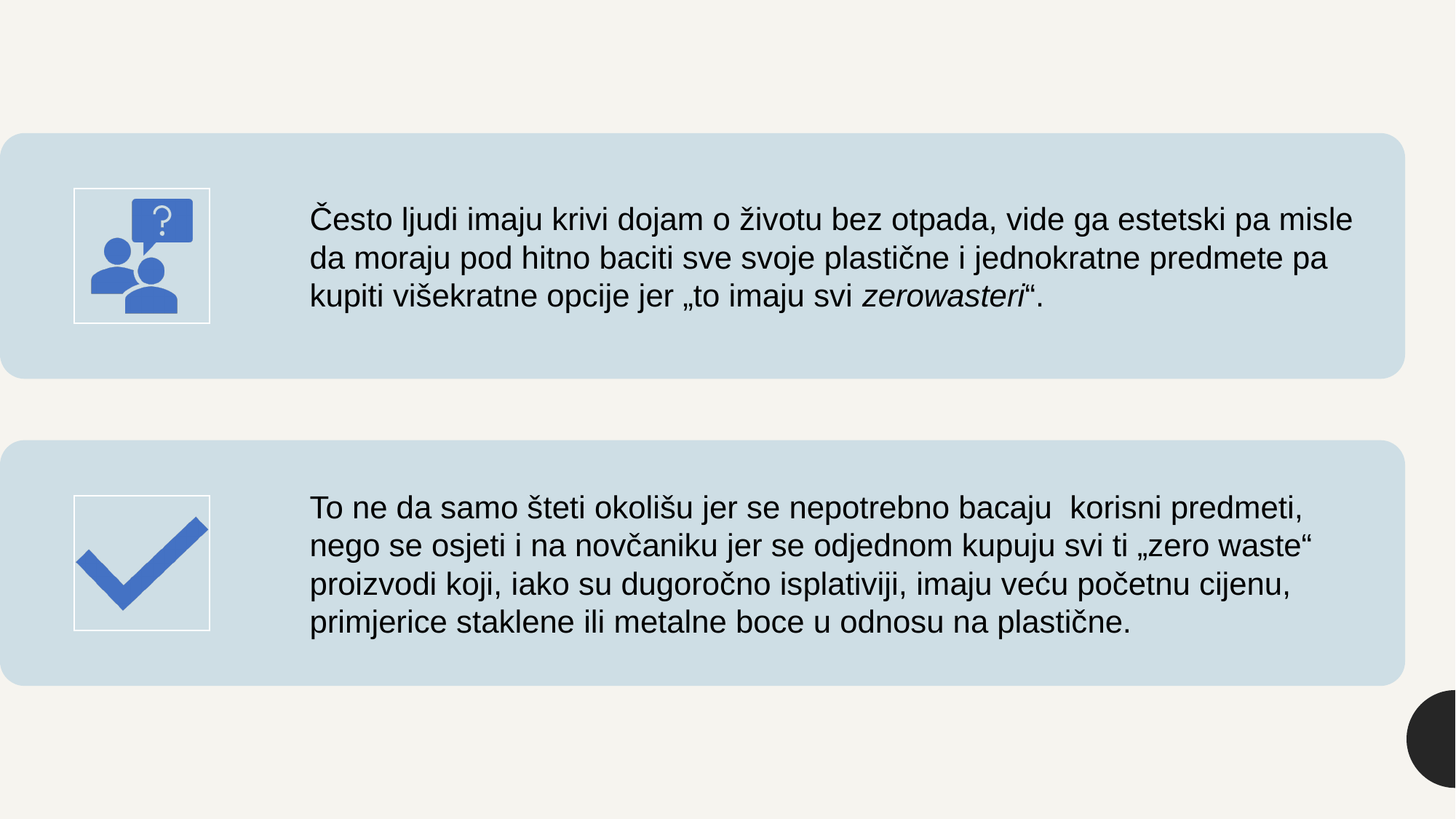

Često ljudi imaju krivi dojam o životu bez otpada, vide ga estetski pa misle da moraju pod hitno baciti sve svoje plastične i jednokratne predmete pa kupiti višekratne opcije jer „to imaju svi zerowasteri“.
To ne da samo šteti okolišu jer se nepotrebno bacaju  korisni predmeti, nego se osjeti i na novčaniku jer se odjednom kupuju svi ti „zero waste“ proizvodi koji, iako su dugoročno isplativiji, imaju veću početnu cijenu, primjerice staklene ili metalne boce u odnosu na plastične.